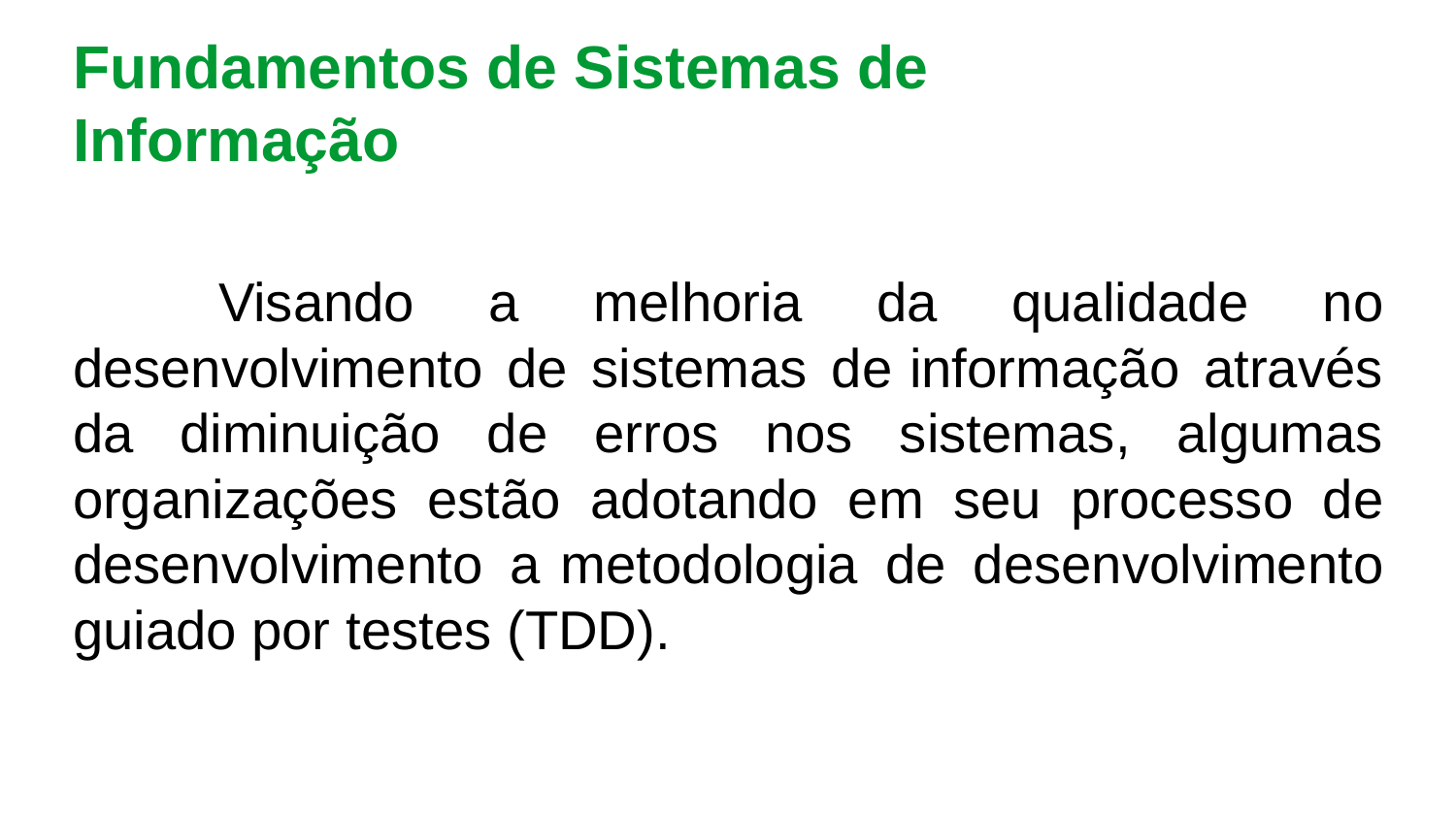

Fundamentos de Sistemas de Informação
	Visando a melhoria da qualidade no desenvolvimento de sistemas de informação através da diminuição de erros nos sistemas, algumas organizações estão adotando em seu processo de desenvolvimento a metodologia de desenvolvimento guiado por testes (TDD).